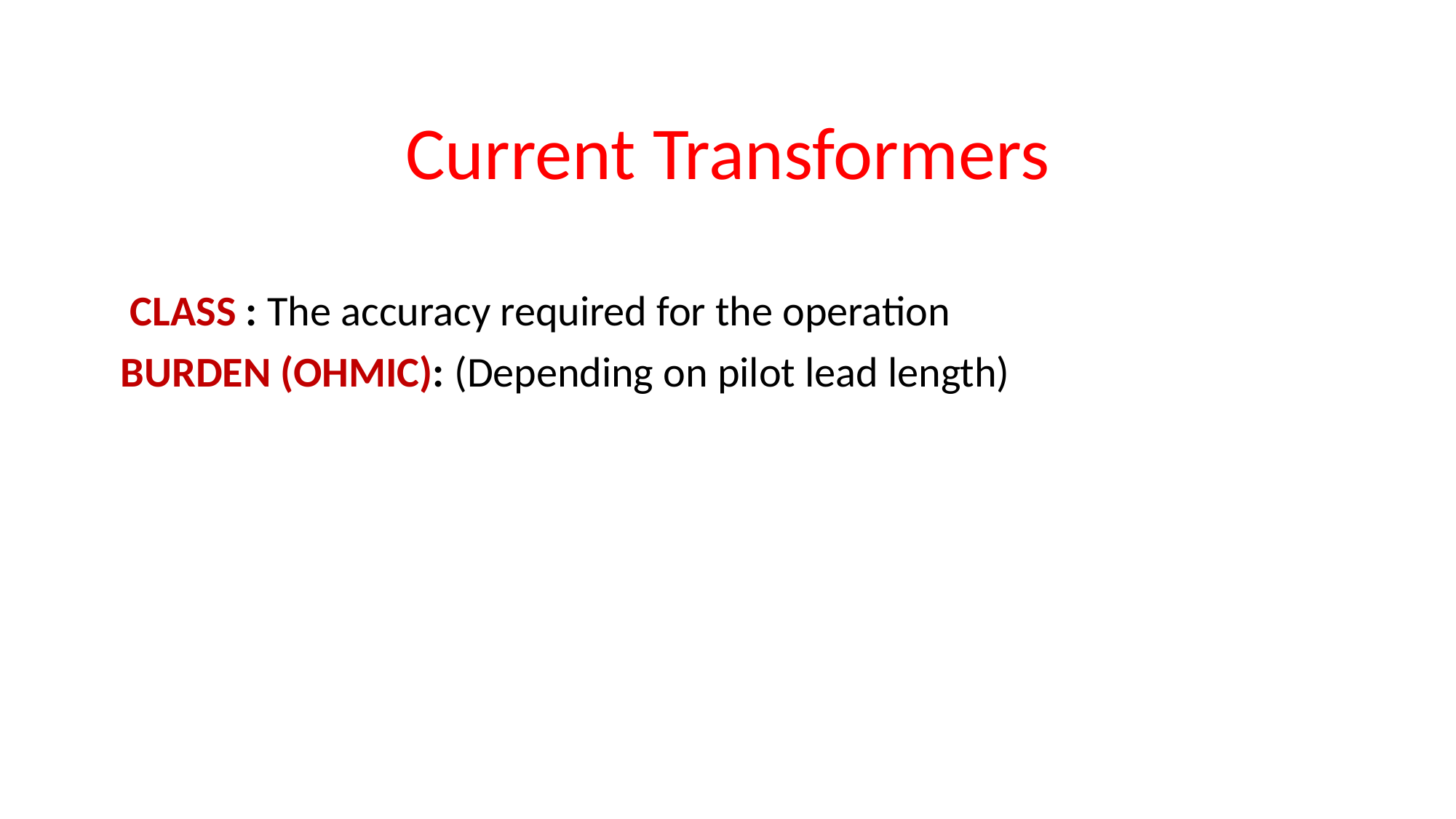

# Current Transformers

  CLASS : The accuracy required for the operation
 BURDEN (OHMIC): (Depending on pilot lead length)